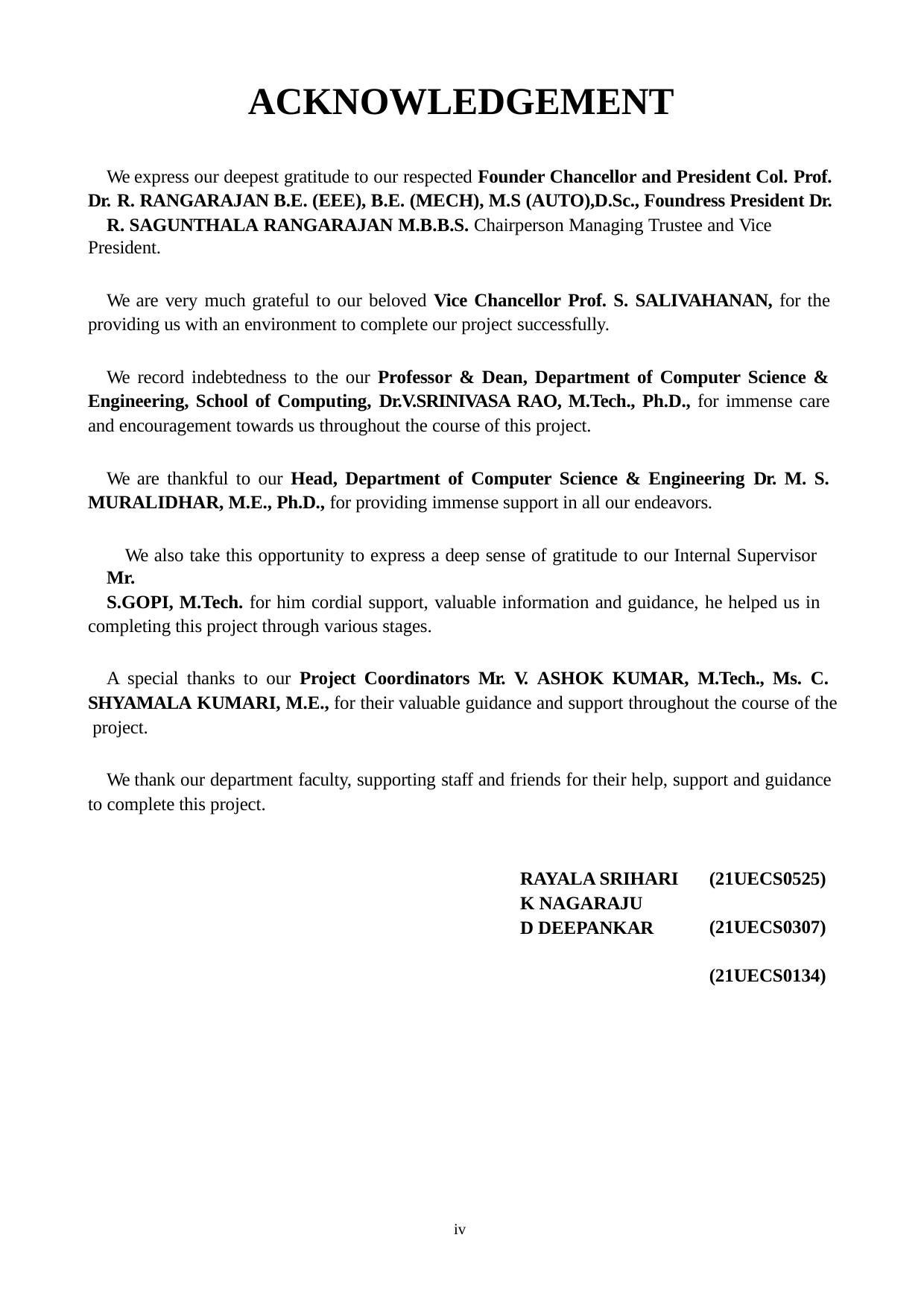

# ACKNOWLEDGEMENT
We express our deepest gratitude to our respected Founder Chancellor and President Col. Prof.  Dr. R. RANGARAJAN B.E. (EEE), B.E. (MECH), M.S (AUTO),D.Sc., Foundress President Dr.
R. SAGUNTHALA RANGARAJAN M.B.B.S. Chairperson Managing Trustee and Vice President.

We are very much grateful to our beloved Vice Chancellor Prof. S. SALIVAHANAN, for the  providing us with an environment to complete our project successfully.

We record indebtedness to the our Professor & Dean, Department of Computer Science &  Engineering, School of Computing, Dr.V.SRINIVASA RAO, M.Tech., Ph.D., for immense care  and encouragement towards us throughout the course of this project.

We are thankful to our Head, Department of Computer Science & Engineering Dr. M. S.  MURALIDHAR, M.E., Ph.D., for providing immense support in all our endeavors.

We also take this opportunity to express a deep sense of gratitude to our Internal Supervisor Mr.
S.GOPI, M.Tech. for him cordial support, valuable information and guidance, he helped us in  completing this project through various stages.

A special thanks to our Project Coordinators Mr. V. ASHOK KUMAR, M.Tech., Ms. C.  SHYAMALA KUMARI, M.E., for their valuable guidance and support throughout the course of the  project.

We thank our department faculty, supporting staff and friends for their help, support and guidance  to complete this project.
RAYALA SRIHARI
K NAGARAJU
D DEEPANKAR
(21UECS0525)  (21UECS0307)  (21UECS0134)
iv